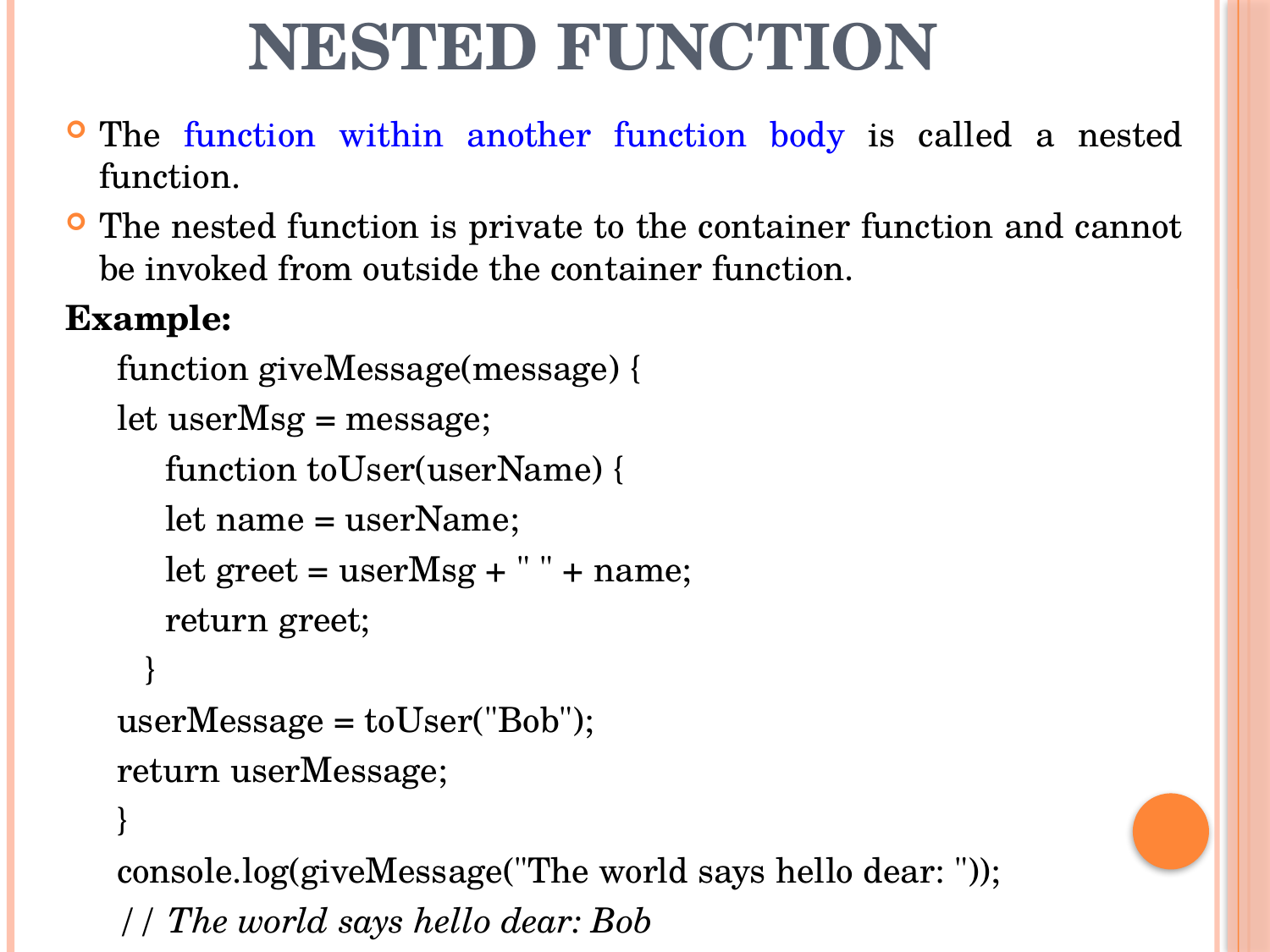

# Nested Function
The function within another function body is called a nested function.
The nested function is private to the container function and cannot be invoked from outside the container function.
Example:
function giveMessage(message) {
let userMsg = message;
function toUser(userName) {
let name = userName;
let greet = userMsg + " " + name;
return greet;
}
userMessage = toUser("Bob");
return userMessage;
}
console.log(giveMessage("The world says hello dear: "));
// The world says hello dear: Bob